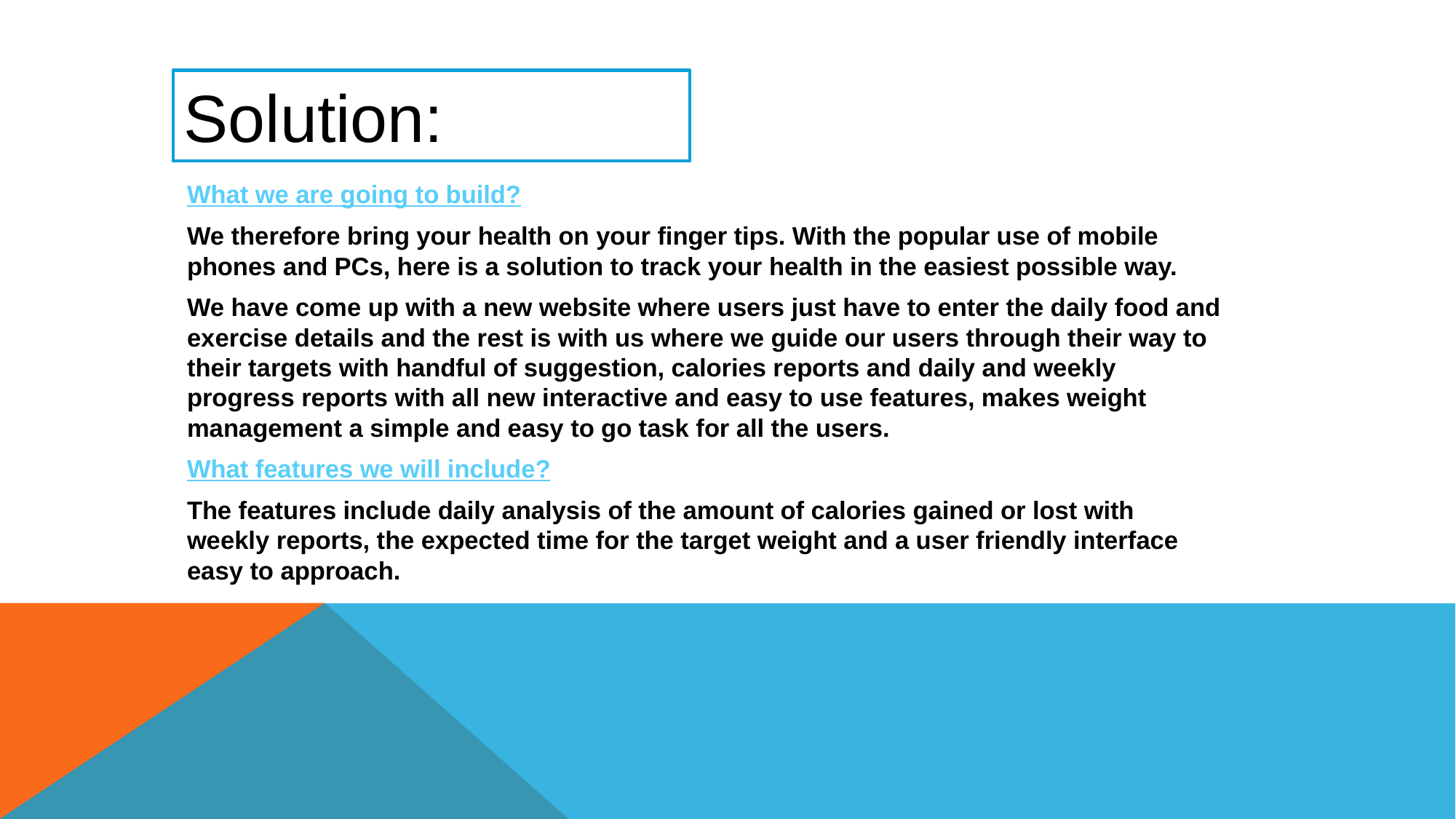

Solution:
What we are going to build?
We therefore bring your health on your finger tips. With the popular use of mobile phones and PCs, here is a solution to track your health in the easiest possible way.
We have come up with a new website where users just have to enter the daily food and exercise details and the rest is with us where we guide our users through their way to their targets with handful of suggestion, calories reports and daily and weekly progress reports with all new interactive and easy to use features, makes weight management a simple and easy to go task for all the users.
What features we will include?
The features include daily analysis of the amount of calories gained or lost with weekly reports, the expected time for the target weight and a user friendly interface easy to approach.